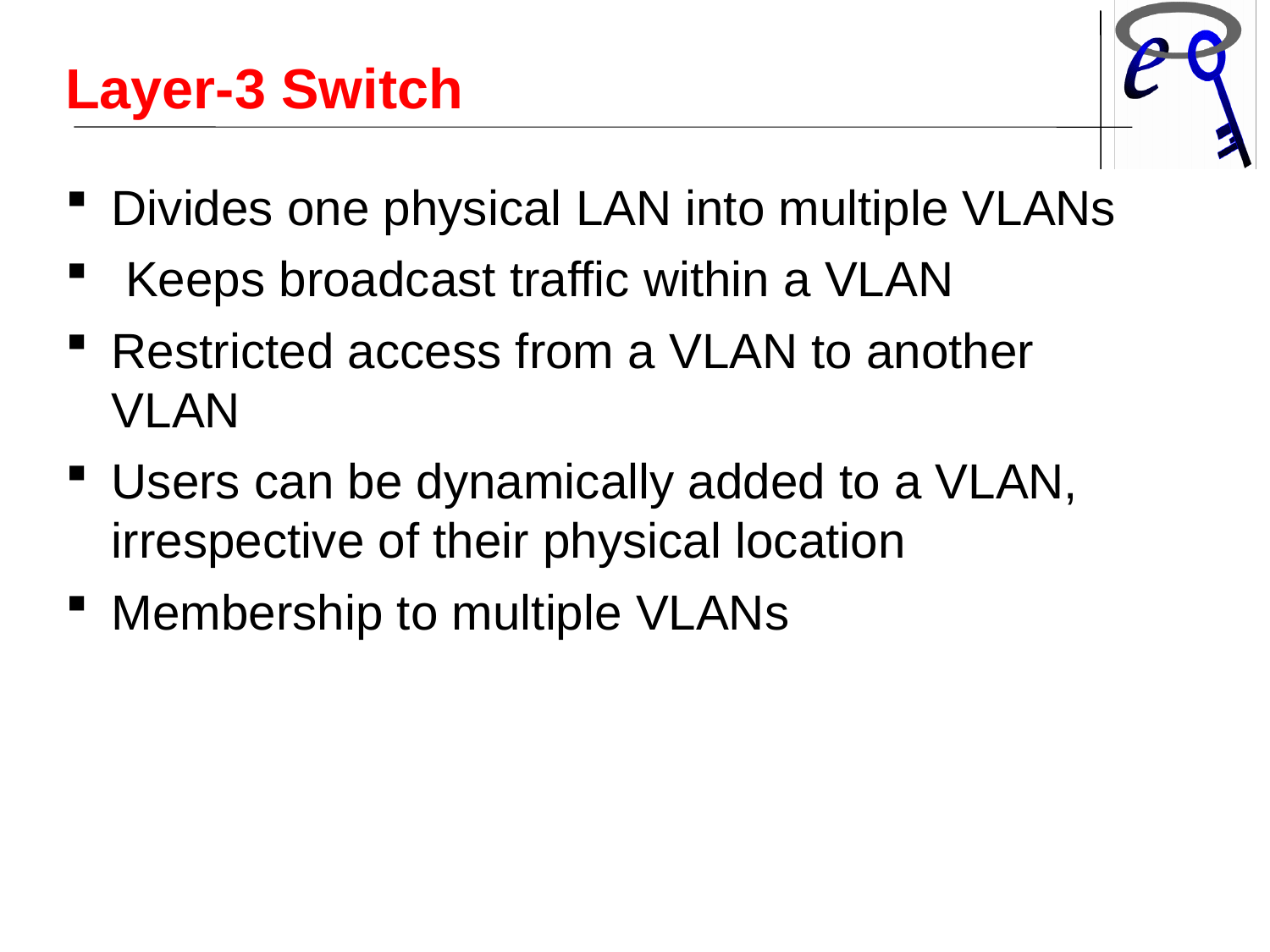

Layer-3 Switch
Divides one physical LAN into multiple VLANs
 Keeps broadcast traffic within a VLAN
Restricted access from a VLAN to another VLAN
Users can be dynamically added to a VLAN, irrespective of their physical location
Membership to multiple VLANs